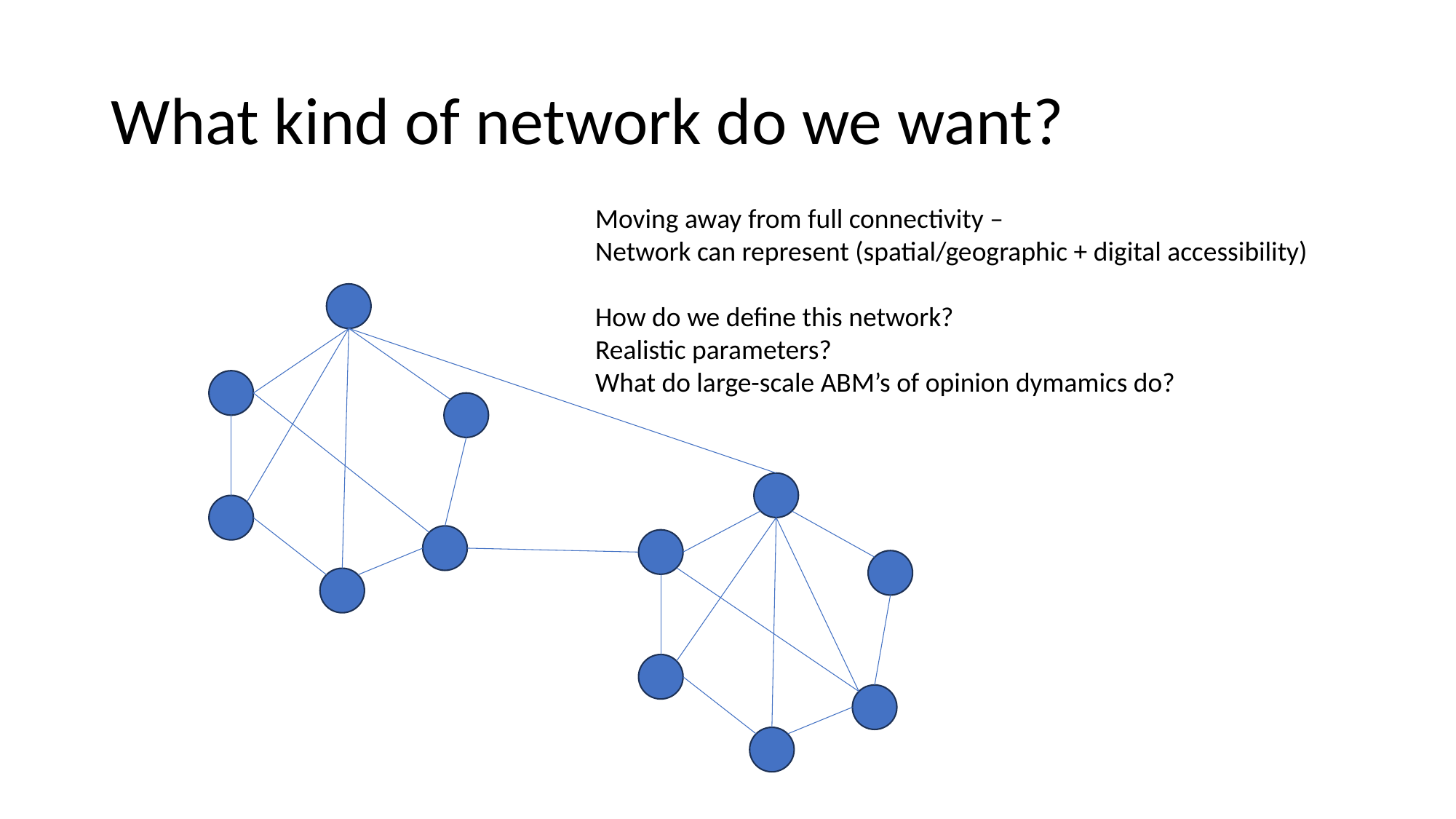

# What kind of network do we want?
Moving away from full connectivity –
Network can represent (spatial/geographic + digital accessibility)

How do we define this network?
Realistic parameters?
What do large-scale ABM’s of opinion dymamics do?